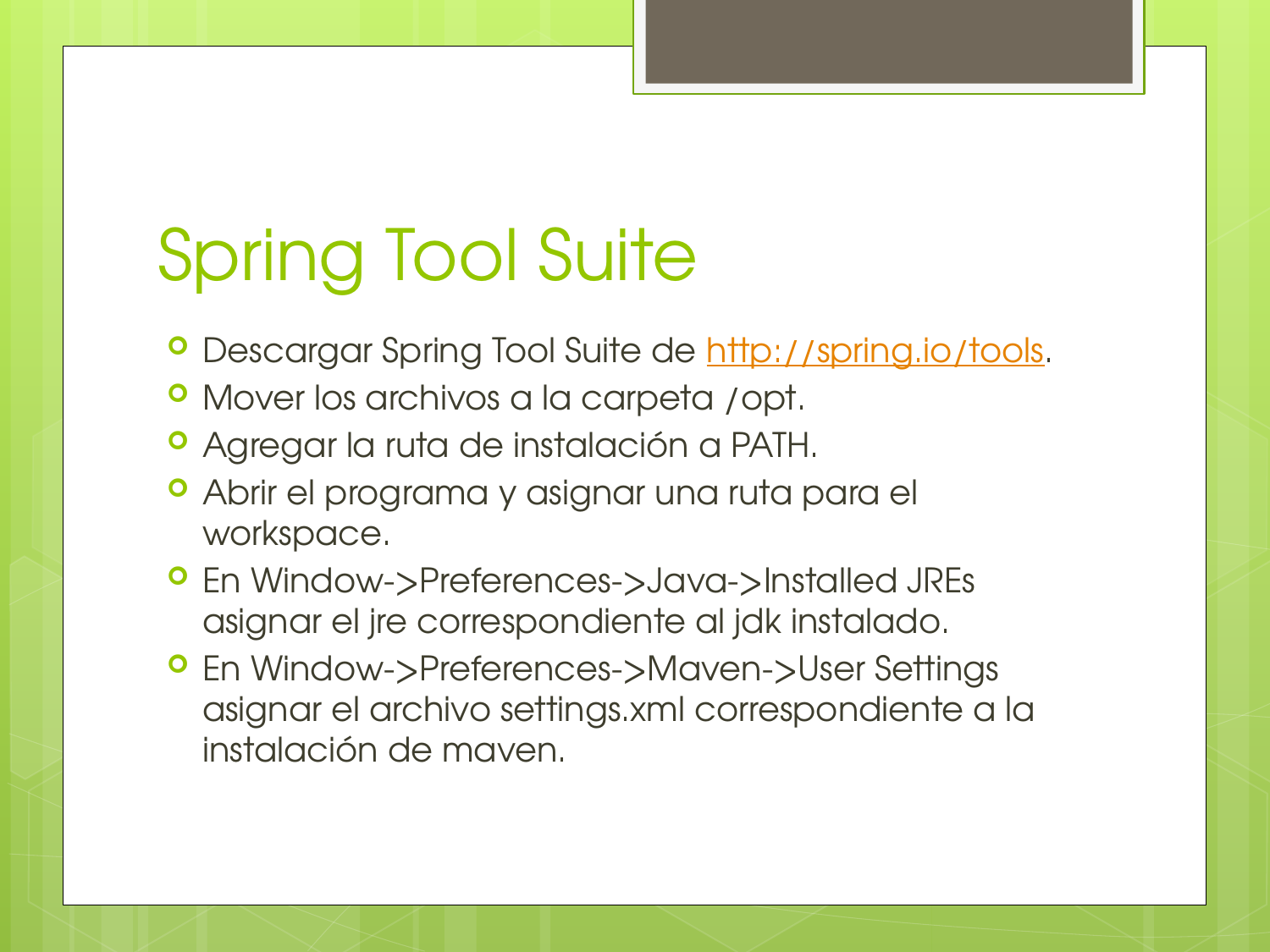

# Spring Tool Suite
Descargar Spring Tool Suite de http://spring.io/tools.
Mover los archivos a la carpeta /opt.
Agregar la ruta de instalación a PATH.
Abrir el programa y asignar una ruta para el workspace.
En Window->Preferences->Java->Installed JREs asignar el jre correspondiente al jdk instalado.
En Window->Preferences->Maven->User Settings asignar el archivo settings.xml correspondiente a la instalación de maven.